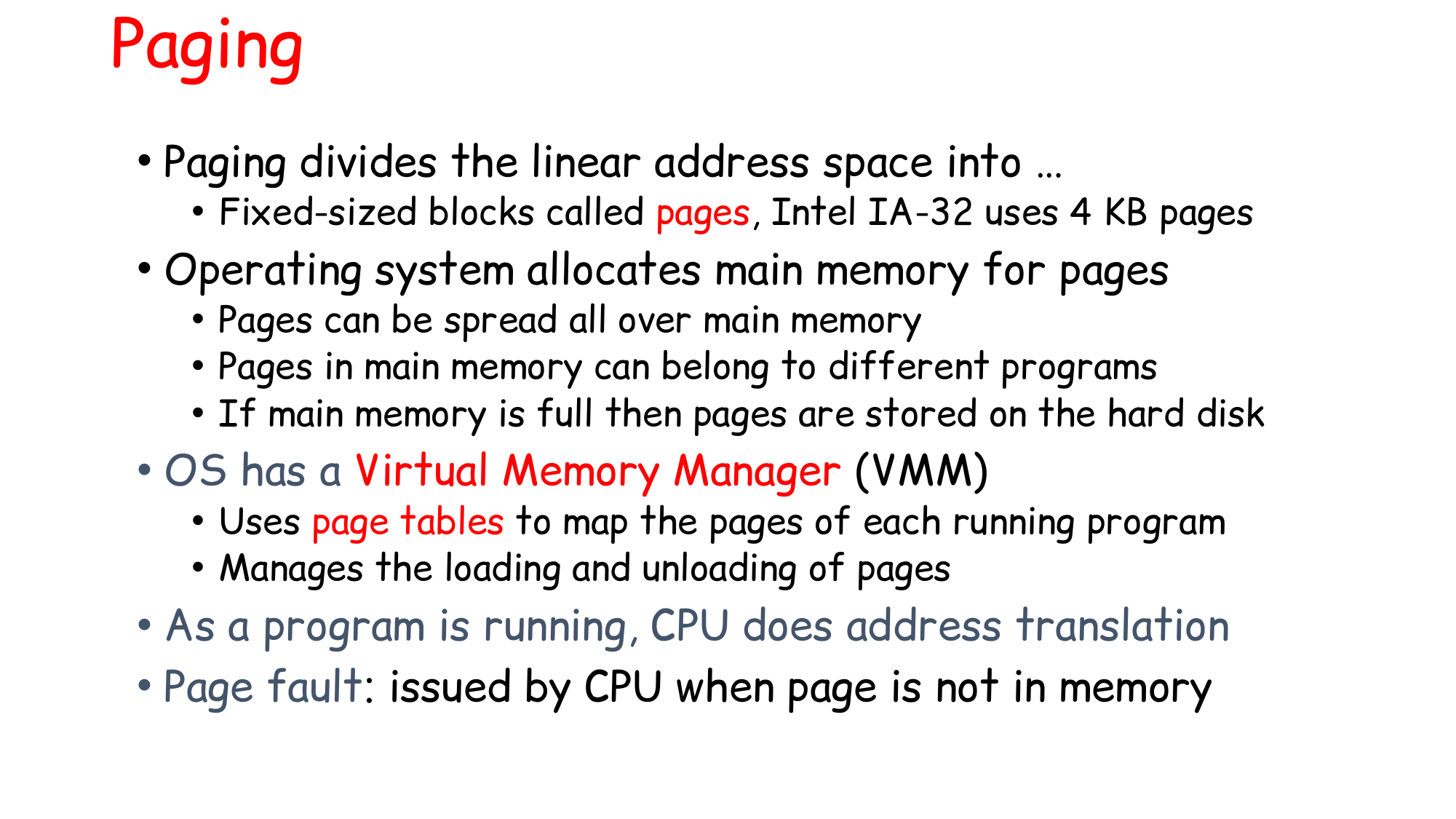

# Paging
Paging divides the linear address space into …
Fixed-sized blocks called pages, Intel IA-32 uses 4 KB pages
Operating system allocates main memory for pages
Pages can be spread all over main memory
Pages in main memory can belong to different programs
If main memory is full then pages are stored on the hard disk
OS has a Virtual Memory Manager (VMM)
Uses page tables to map the pages of each running program
Manages the loading and unloading of pages
As a program is running, CPU does address translation
Page fault: issued by CPU when page is not in memory